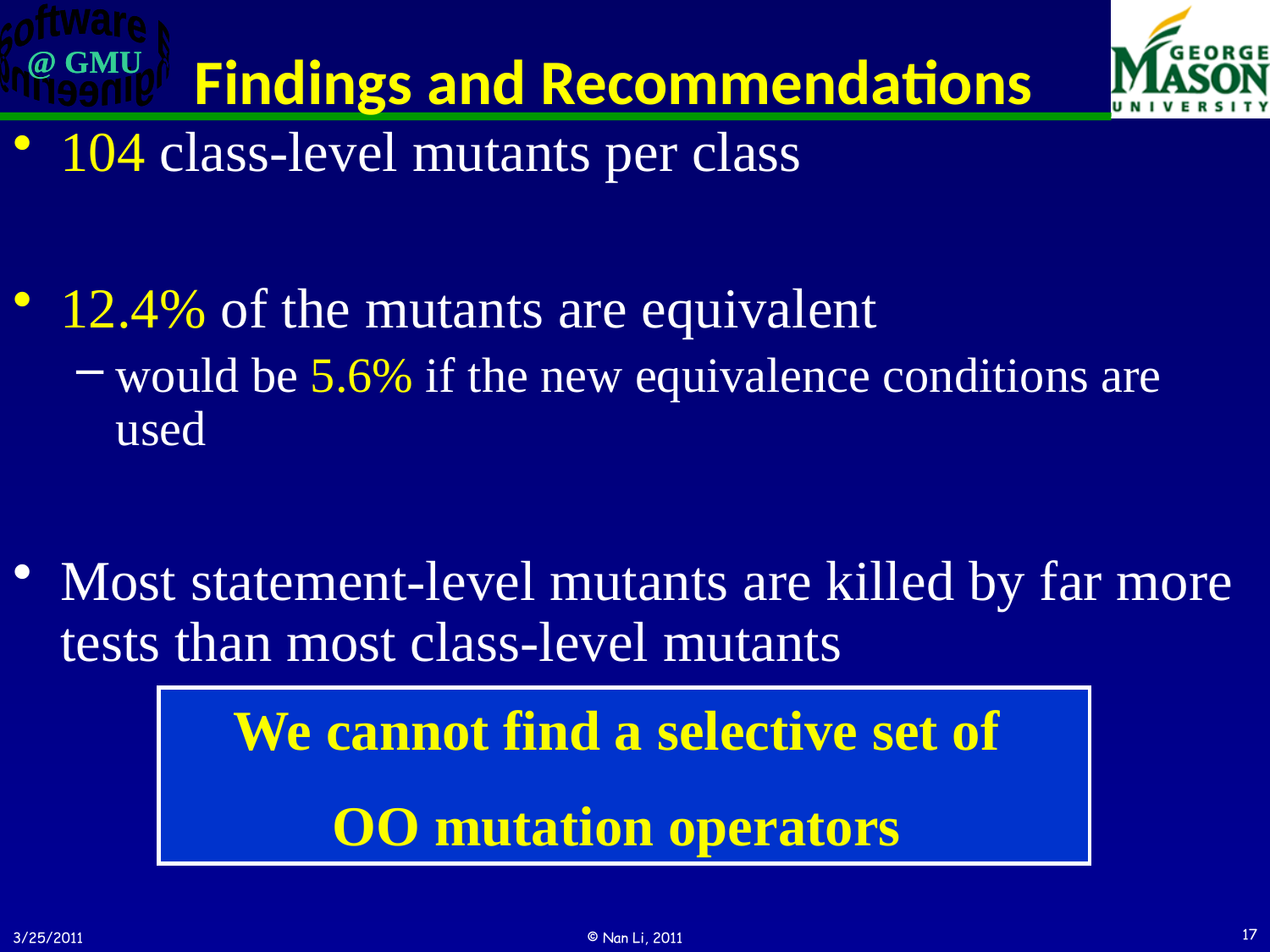

# Findings and Recommendations
104 class-level mutants per class

12.4% of the mutants are equivalent
would be 5.6% if the new equivalence conditions are used

Most statement-level mutants are killed by far more tests than most class-level mutants
We cannot find a selective set of
OO mutation operators
3/25/2011
© Nan Li, 2011
17